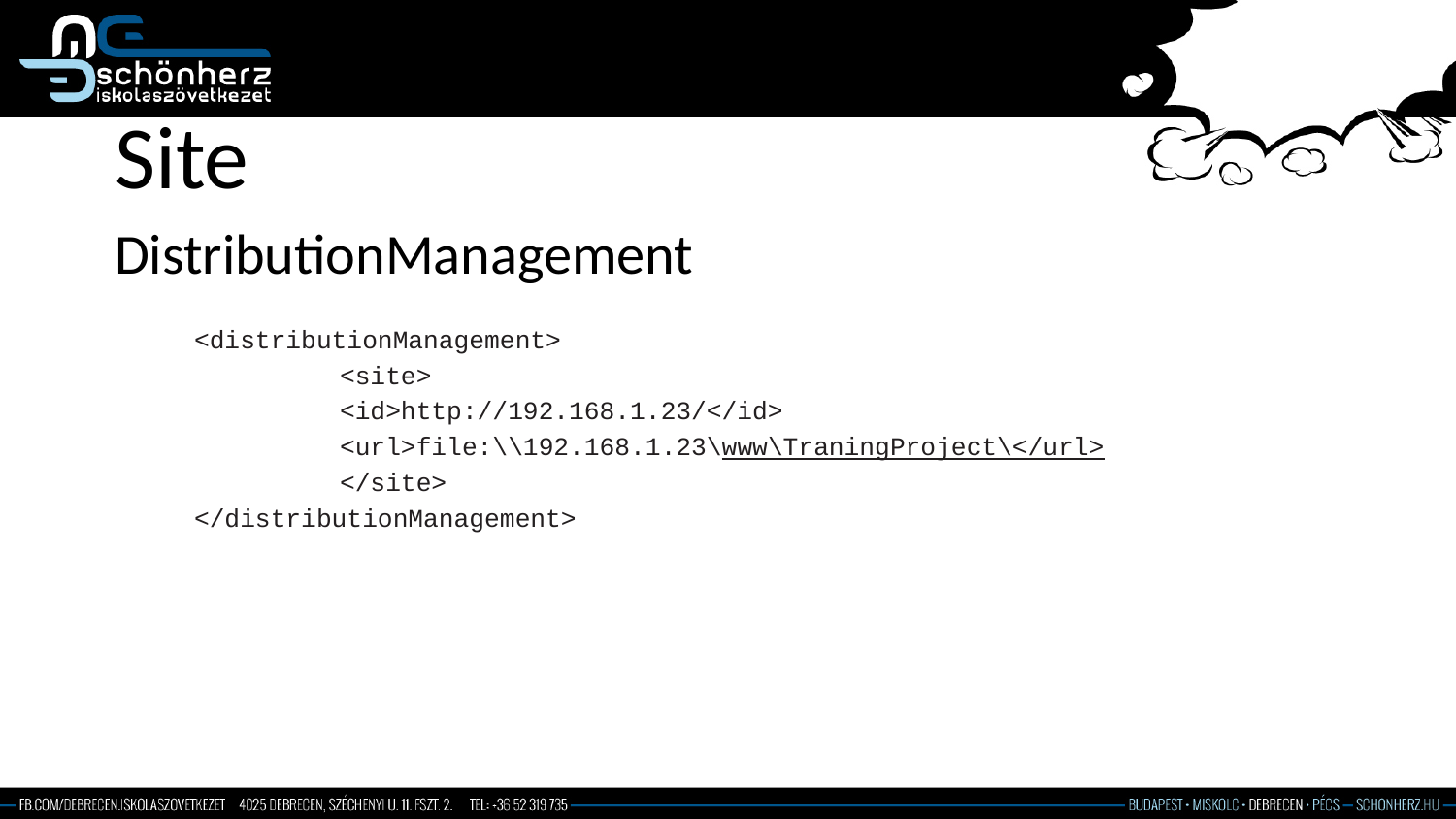

# Site
DistributionManagement
<distributionManagement>
	<site>
	<id>http://192.168.1.23/</id>
	<url>file:\\192.168.1.23\www\TraningProject\</url>
	</site>
</distributionManagement>